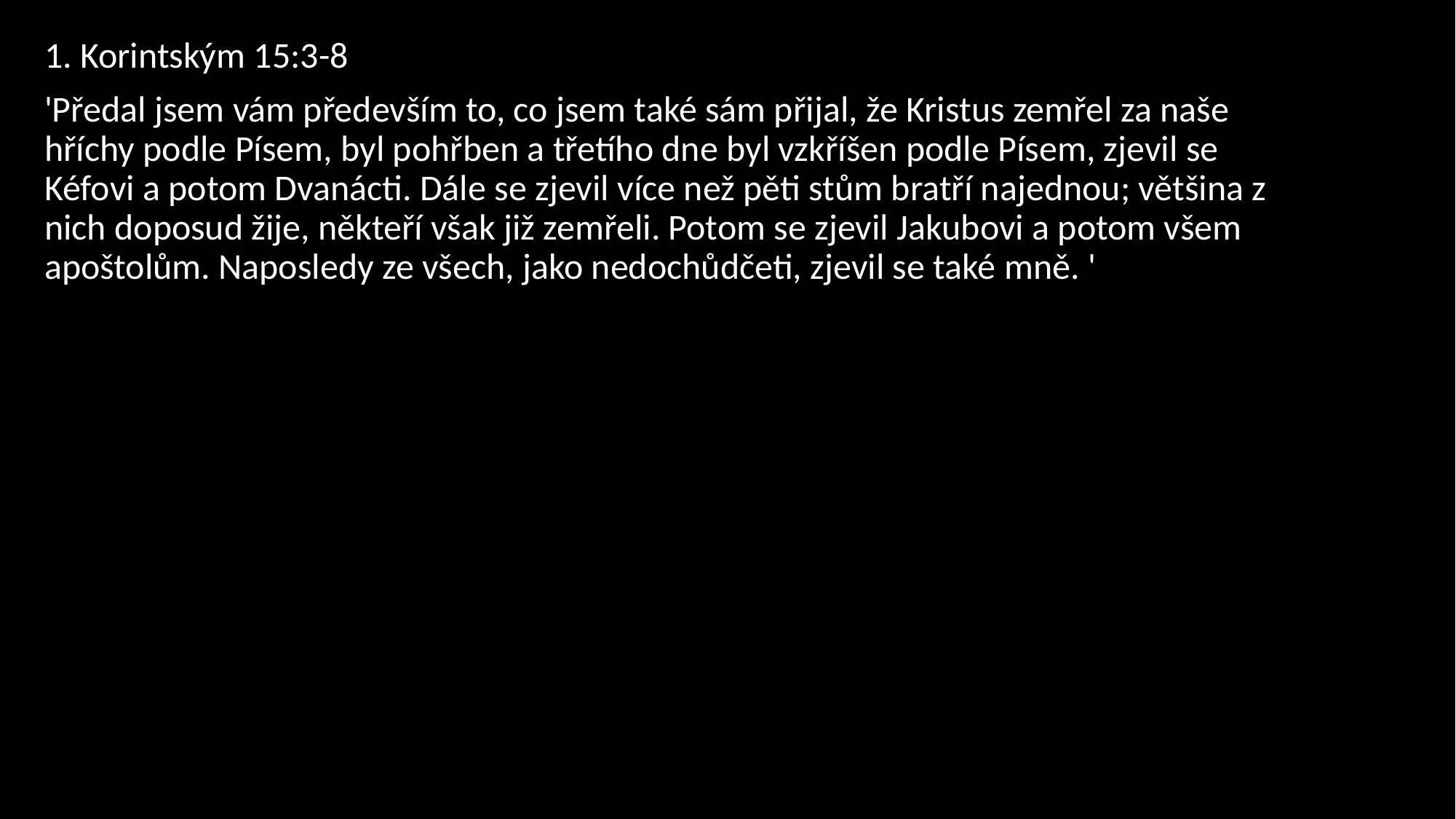

1. Korintským 15:3-8
'Předal jsem vám především to, co jsem také sám přijal, že Kristus zemřel za naše hříchy podle Písem, byl pohřben a třetího dne byl vzkříšen podle Písem, zjevil se Kéfovi a potom Dvanácti. Dále se zjevil více než pěti stům bratří najednou; většina z nich doposud žije, někteří však již zemřeli. Potom se zjevil Jakubovi a potom všem apoštolům. Naposledy ze všech, jako nedochůdčeti, zjevil se také mně. '